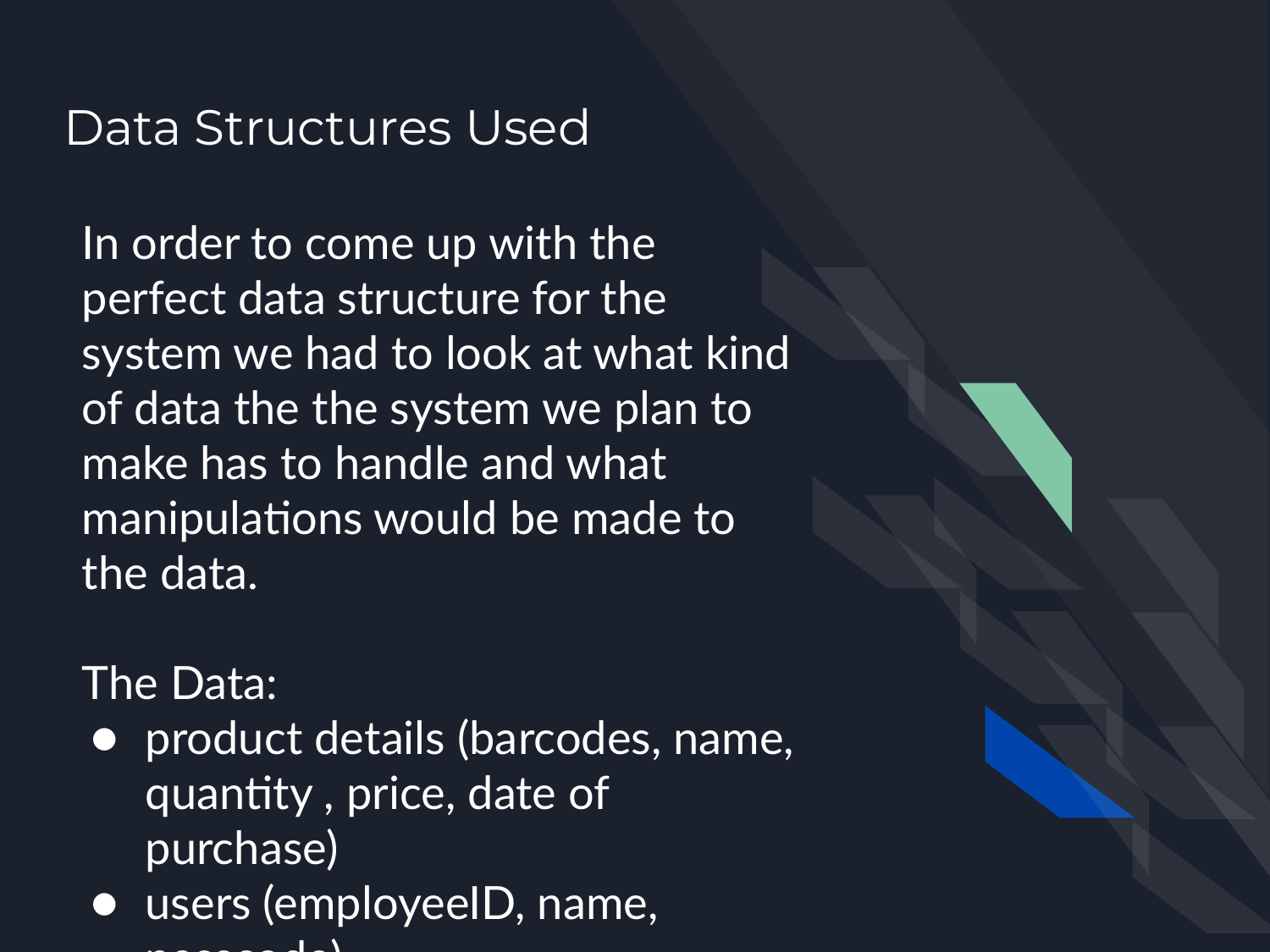

# Data Structures Used
In order to come up with the perfect data structure for the system we had to look at what kind of data the the system we plan to make has to handle and what manipulations would be made to the data.

The Data:
product details (barcodes, name, quantity , price, date of purchase)
users (employeeID, name, passcode)